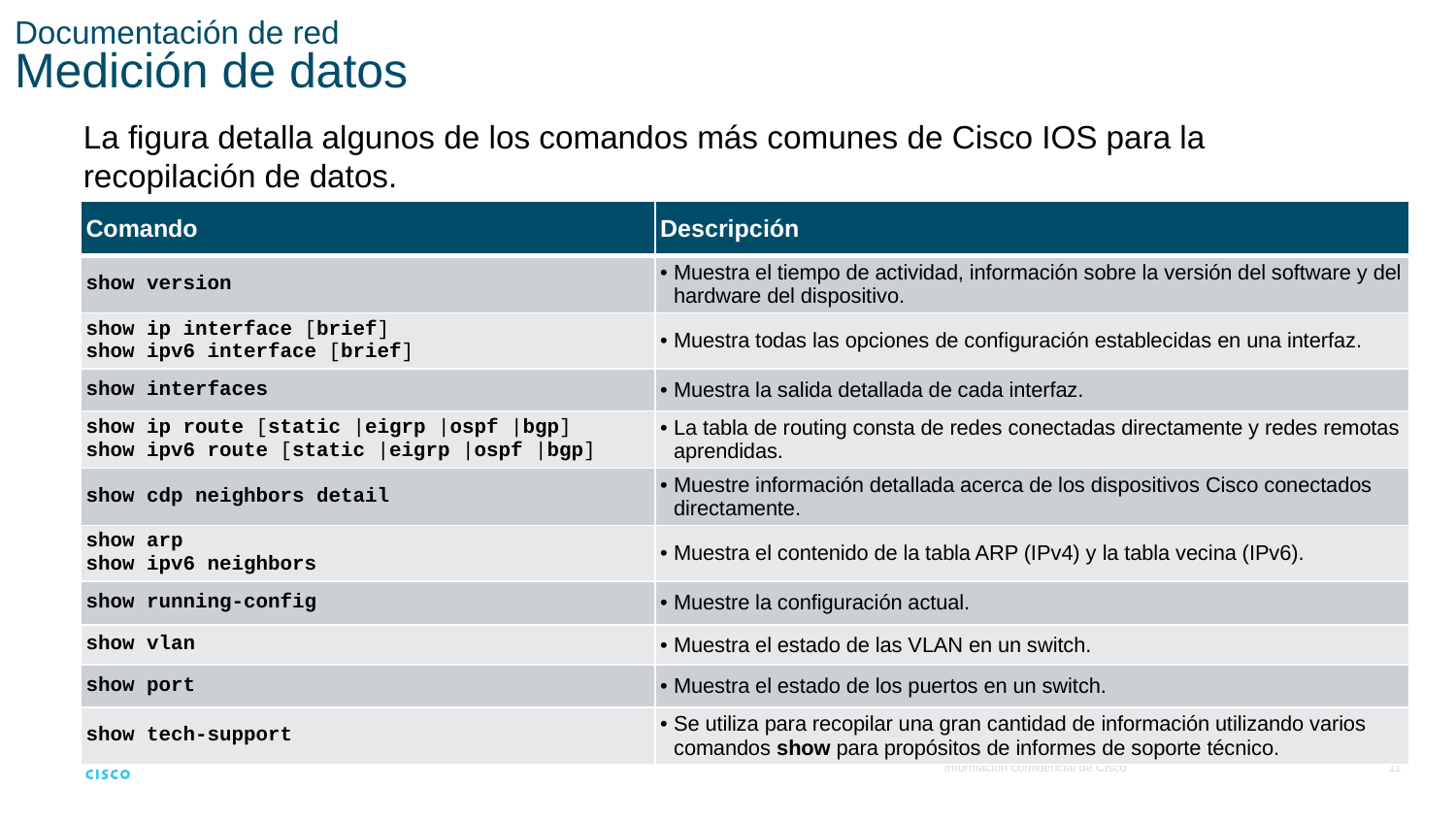

# Documentación de red Medición de datos
La figura detalla algunos de los comandos más comunes de Cisco IOS para la recopilación de datos.
| Comando | Descripción |
| --- | --- |
| show version | Muestra el tiempo de actividad, información sobre la versión del software y del hardware del dispositivo. |
| show ip interface [brief] show ipv6 interface [brief] | Muestra todas las opciones de configuración establecidas en una interfaz. |
| show interfaces | Muestra la salida detallada de cada interfaz. |
| show ip route [static |eigrp |ospf |bgp] show ipv6 route [static |eigrp |ospf |bgp] | La tabla de routing consta de redes conectadas directamente y redes remotas aprendidas. |
| show cdp neighbors detail | Muestre información detallada acerca de los dispositivos Cisco conectados directamente. |
| show arp show ipv6 neighbors | Muestra el contenido de la tabla ARP (IPv4) y la tabla vecina (IPv6). |
| show running-config | Muestre la configuración actual. |
| show vlan | Muestra el estado de las VLAN en un switch. |
| show port | Muestra el estado de los puertos en un switch. |
| show tech-support | Se utiliza para recopilar una gran cantidad de información utilizando varios comandos show para propósitos de informes de soporte técnico. |